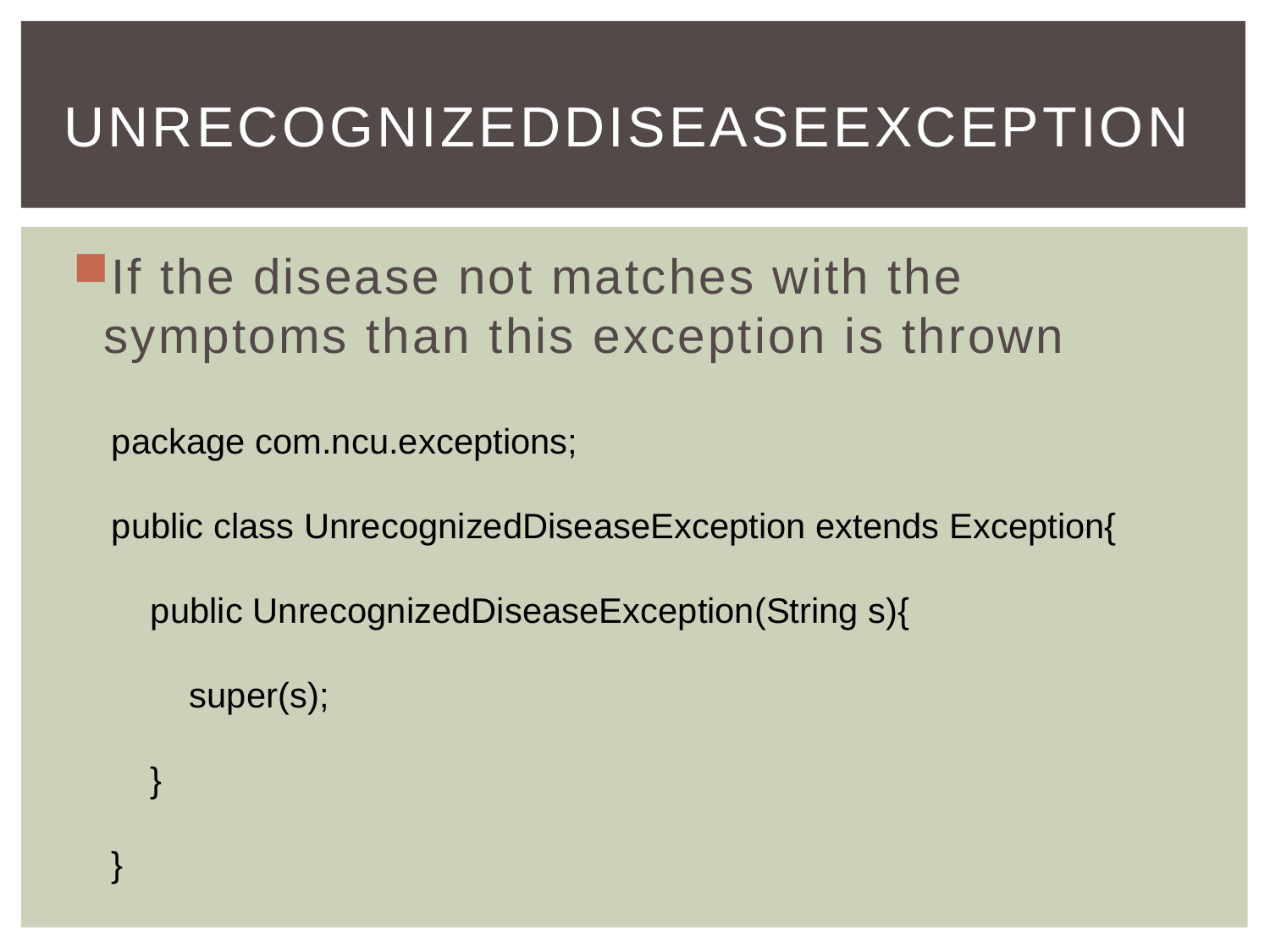

# UnrecognizedDiseaseException
If the disease not matches with the symptoms than this exception is thrown
package com.ncu.exceptions;

public class UnrecognizedDiseaseException extends Exception{

    public UnrecognizedDiseaseException(String s){

        super(s);

    }

}